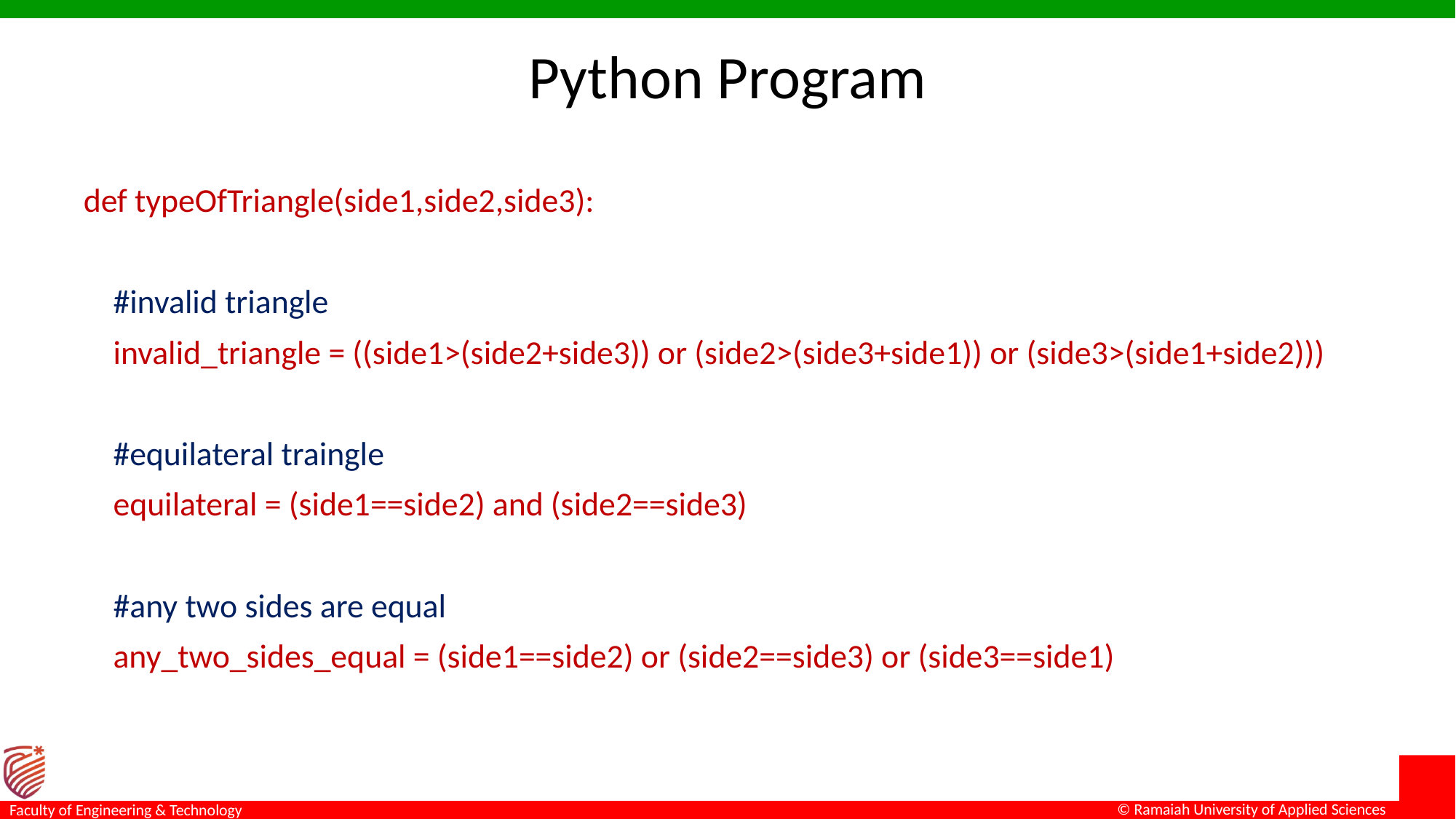

# Python Program
def typeOfTriangle(side1,side2,side3):

    #invalid triangle
    invalid_triangle = ((side1>(side2+side3)) or (side2>(side3+side1)) or (side3>(side1+side2)))

    #equilateral traingle
    equilateral = (side1==side2) and (side2==side3)

    #any two sides are equal
    any_two_sides_equal = (side1==side2) or (side2==side3) or (side3==side1)